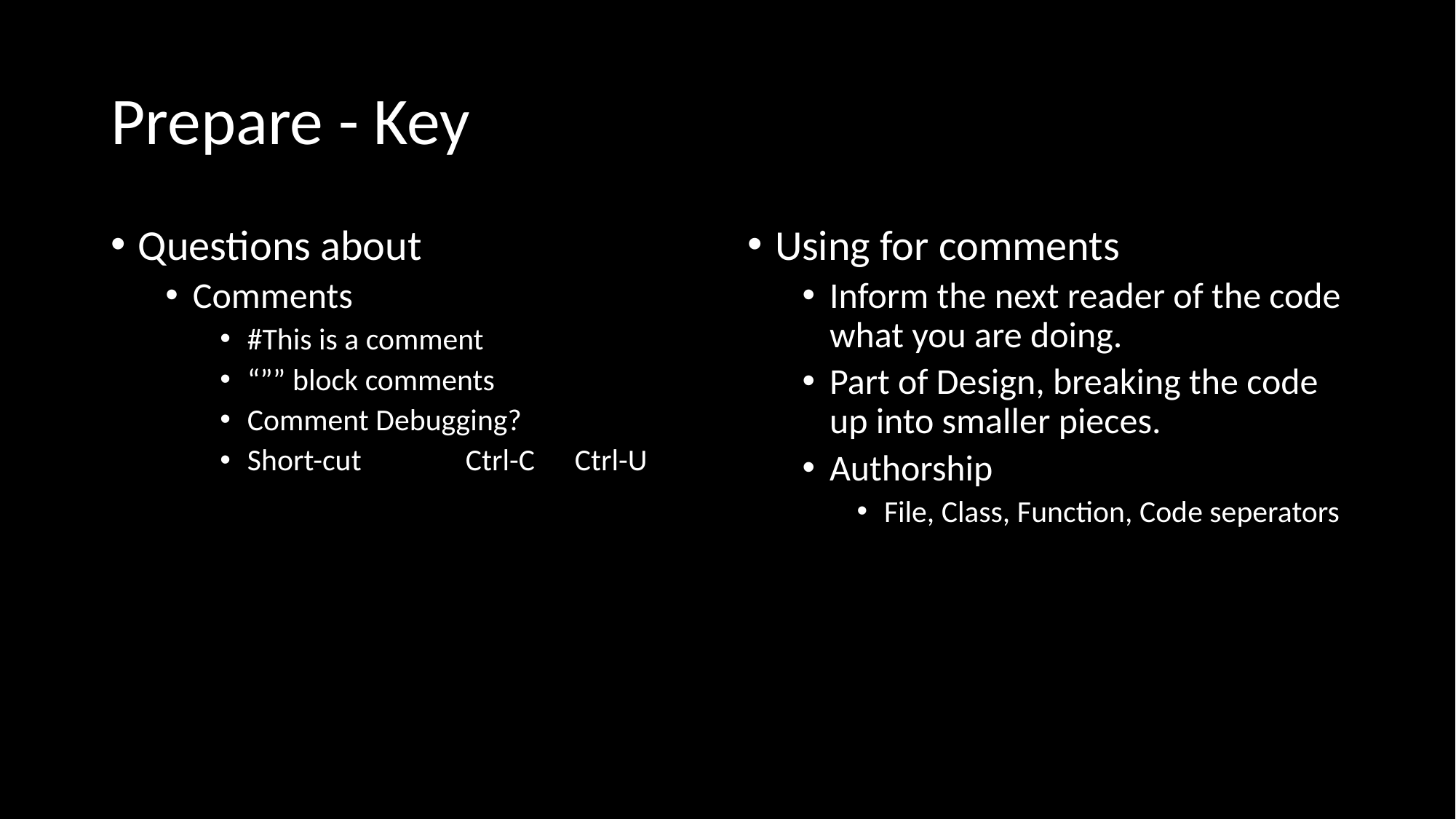

# Prepare - Key
Questions about
Comments
#This is a comment
“”” block comments
Comment Debugging?
Short-cut	Ctrl-C	Ctrl-U

Using for comments
Inform the next reader of the code what you are doing.
Part of Design, breaking the code up into smaller pieces.
Authorship
File, Class, Function, Code seperators